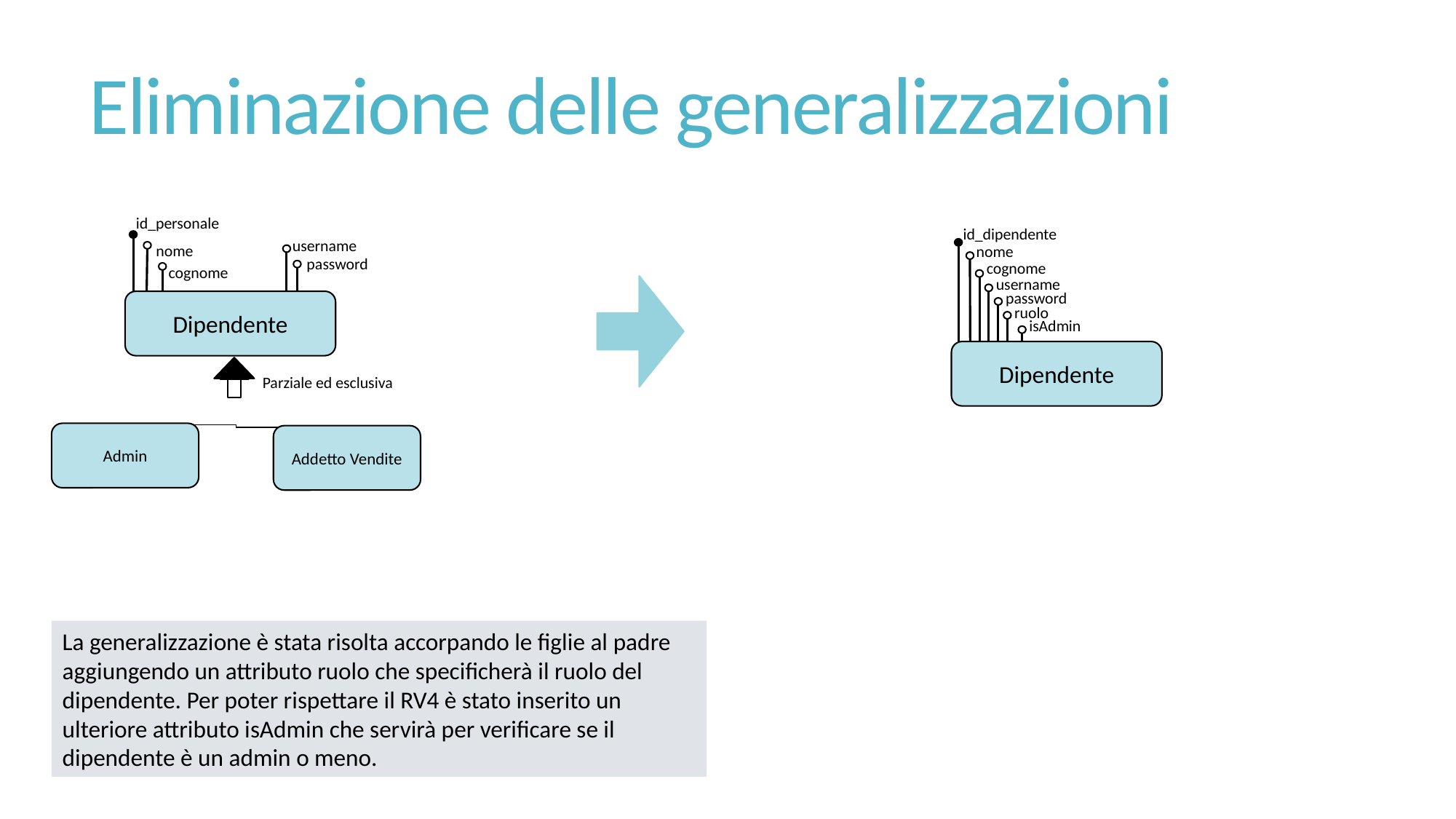

# Eliminazione delle generalizzazioni
id_personale
id_dipendente
username

nome
nome

password

cognome
cognome

username

password

Dipendente
ruolo

isAdmin

Dipendente

Parziale ed esclusiva

Admin
Addetto Vendite
La generalizzazione è stata risolta accorpando le figlie al padre aggiungendo un attributo ruolo che specificherà il ruolo del dipendente. Per poter rispettare il RV4 è stato inserito un ulteriore attributo isAdmin che servirà per verificare se il dipendente è un admin o meno.